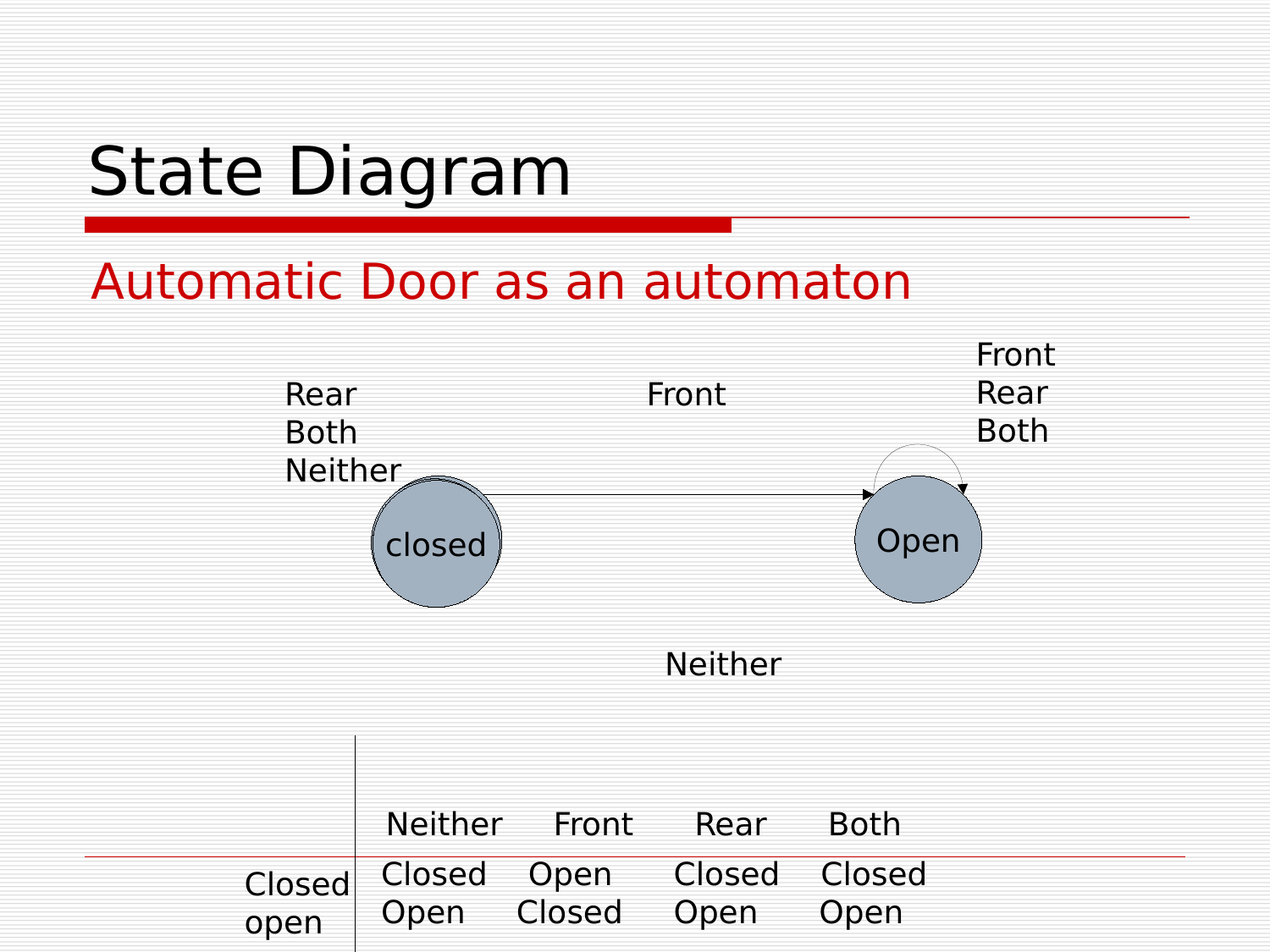

# State Diagram
Automatic Door as an automaton

Front
Rear
Both
Rear
Both
Neither
Front
closed
closed
closed
closed
closed
Open
closed
closed
Neither
Neither     Front      Rear      Both
Closed    Open      Closed    Closed
Open     Closed     Open      Open
Closed
open